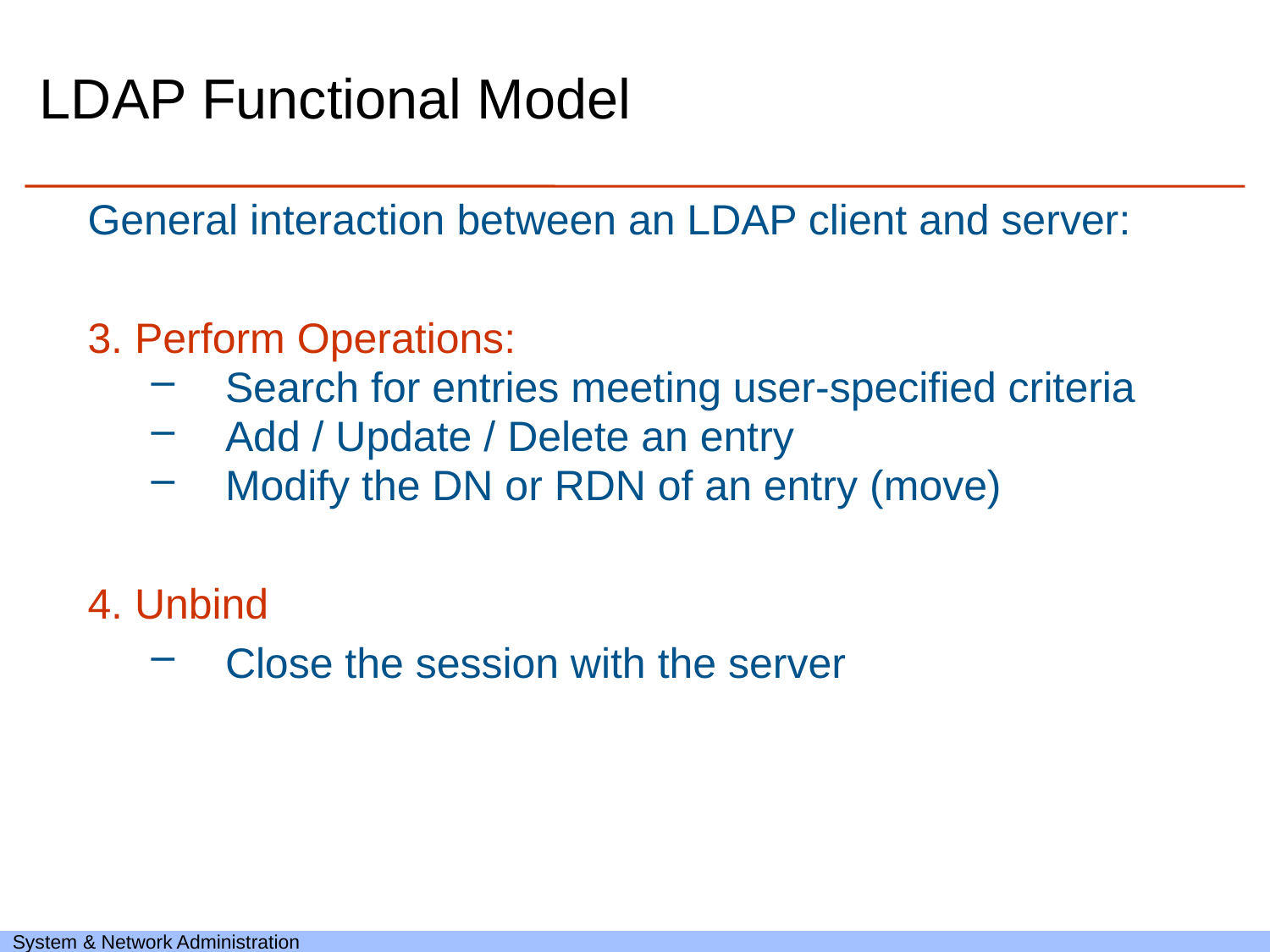

# LDAP Functional Model
General interaction between an LDAP client and server:

3. Perform Operations:
Search for entries meeting user-specified criteria
Add / Update / Delete an entry
Modify the DN or RDN of an entry (move)

4. Unbind
Close the session with the server